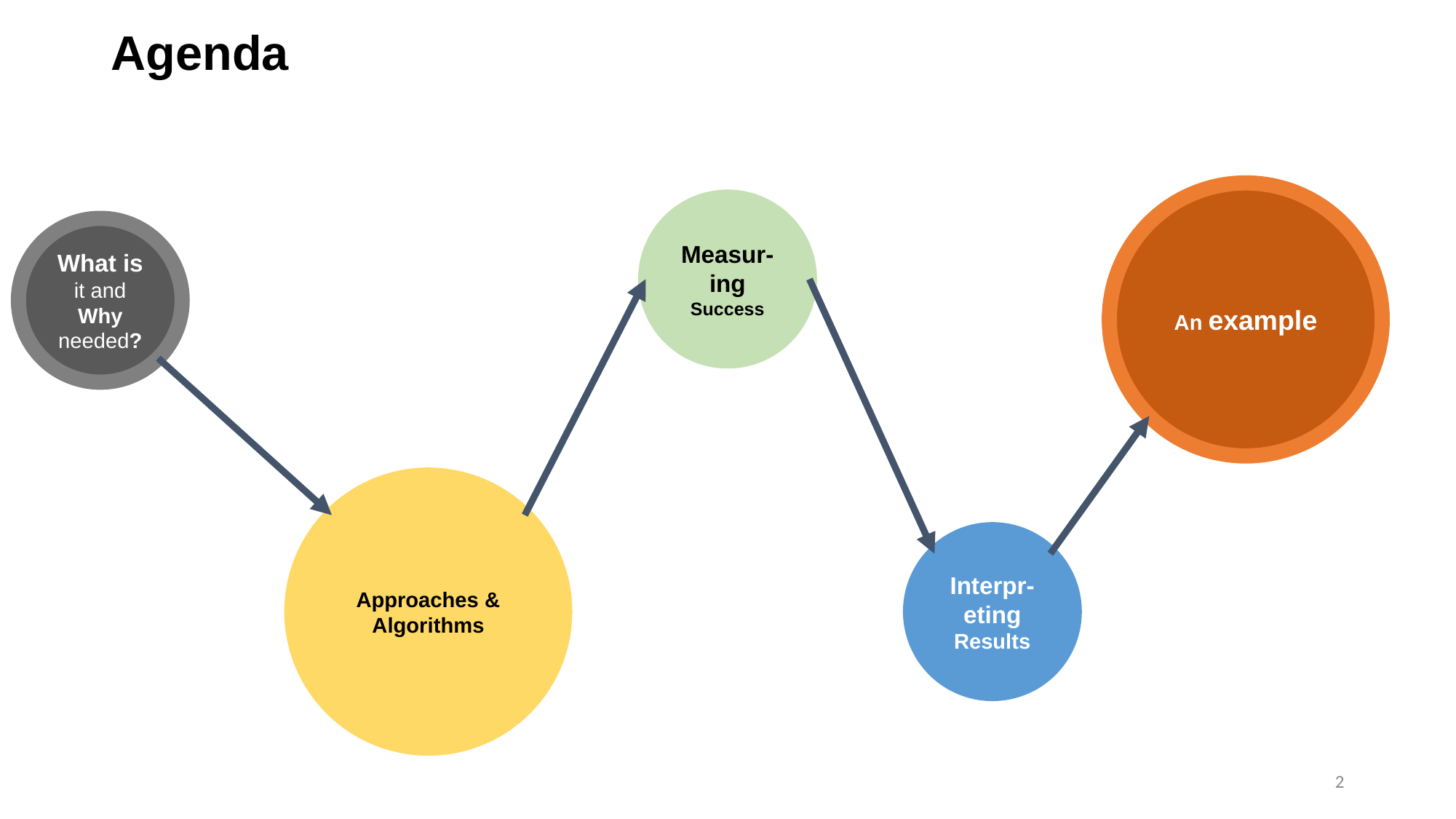

# Agenda
An example
Measur-ing Success
What is it and Why needed?
Approaches & Algorithms
Interpr-eting Results
2